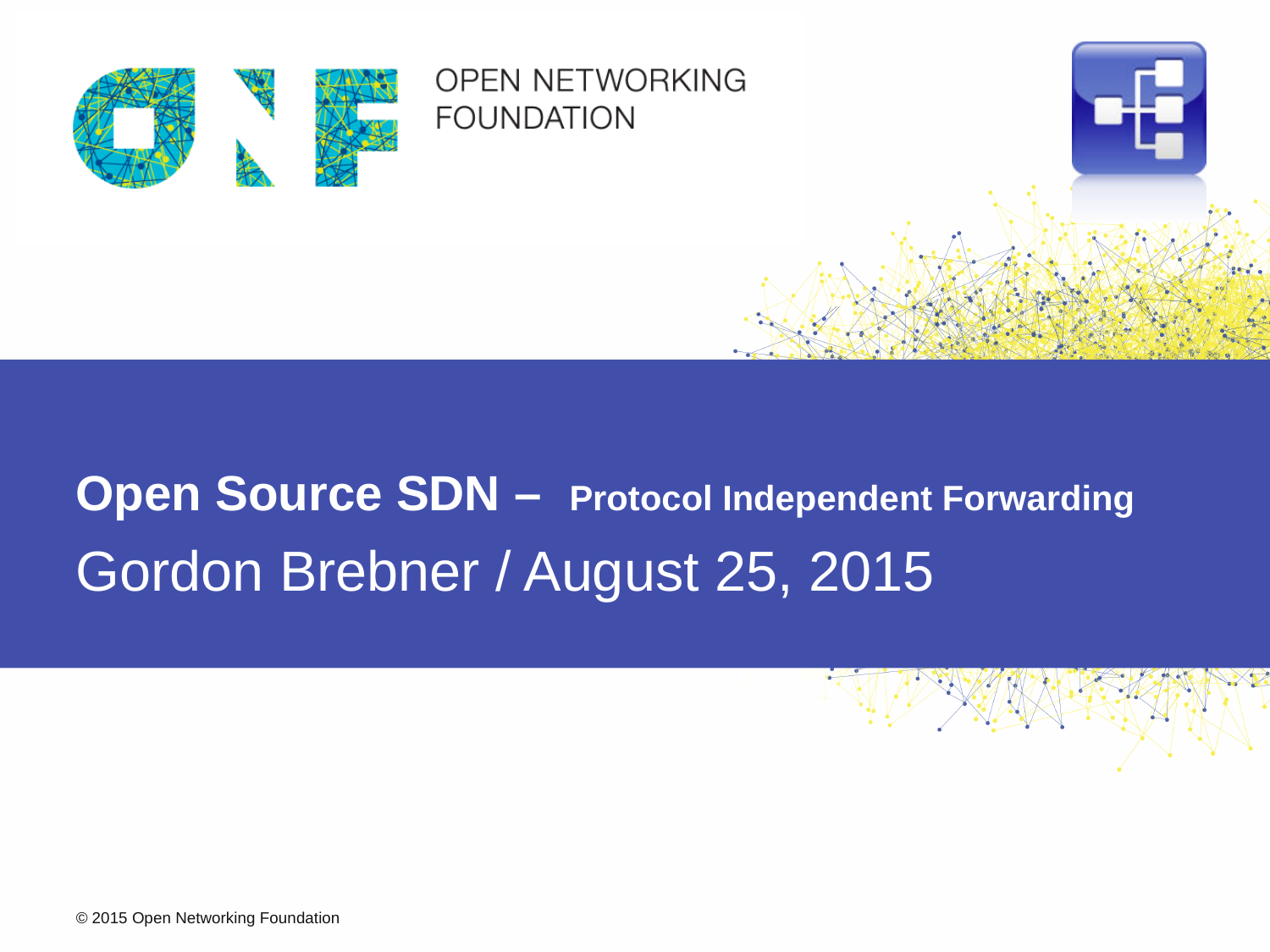

# Open Source SDN –  Protocol Independent Forwarding
Gordon Brebner / August 25, 2015